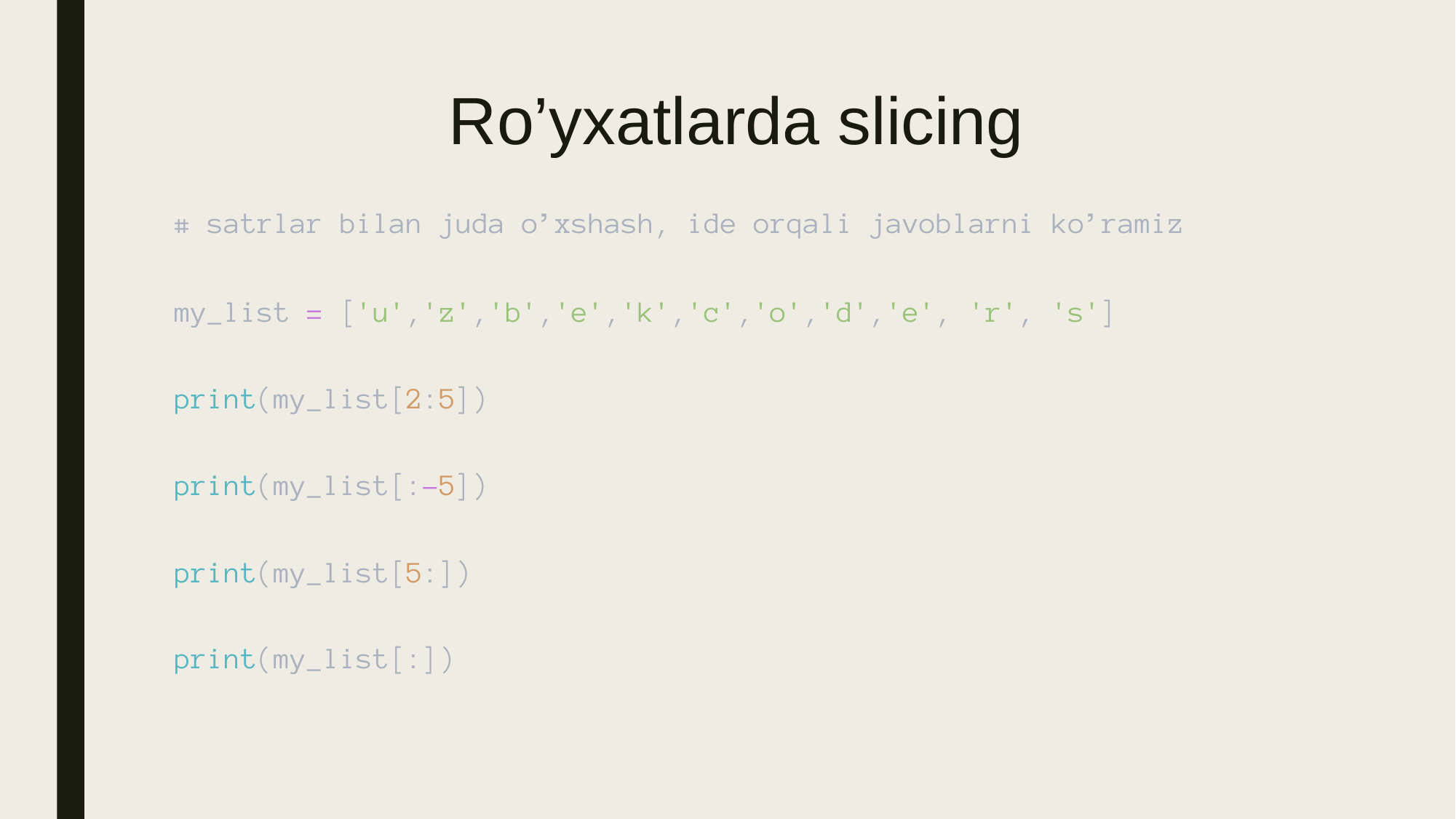

# Ro’yxatlarda slicing
# satrlar bilan juda o’xshash, ide orqali javoblarni ko’ramiz
my_list = ['u','z','b','e','k','c','o','d','e', 'r', 's']
print(my_list[2:5])
print(my_list[:-5])
print(my_list[5:])
print(my_list[:])